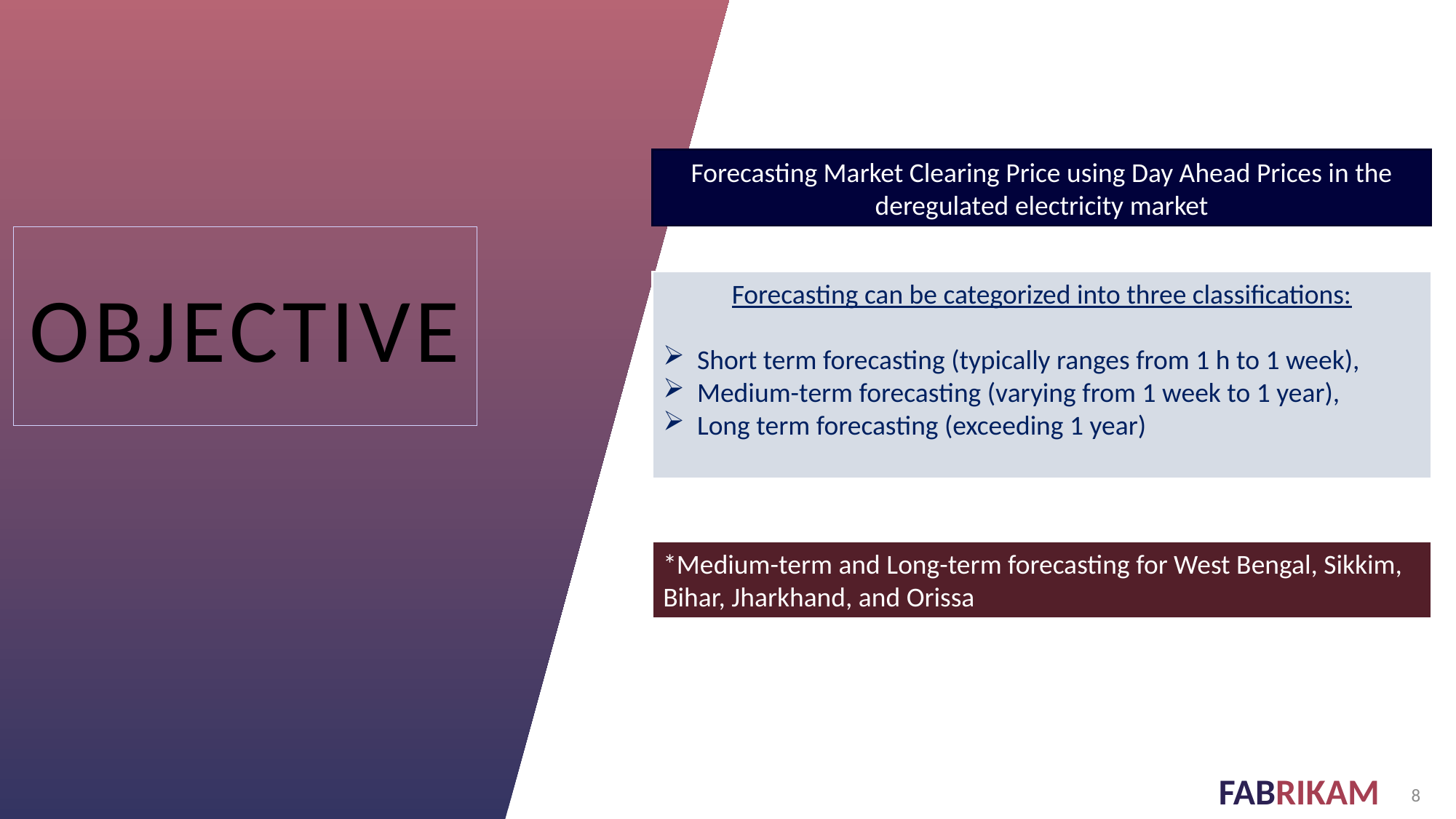

Forecasting Market Clearing Price using Day Ahead Prices in the deregulated electricity market
# objective
Forecasting can be categorized into three classifications:

Short term forecasting (typically ranges from 1 h to 1 week),
Medium-term forecasting (varying from 1 week to 1 year),
Long term forecasting (exceeding 1 year)

*Medium-term and Long-term forecasting for West Bengal, Sikkim, Bihar, Jharkhand, and Orissa
8